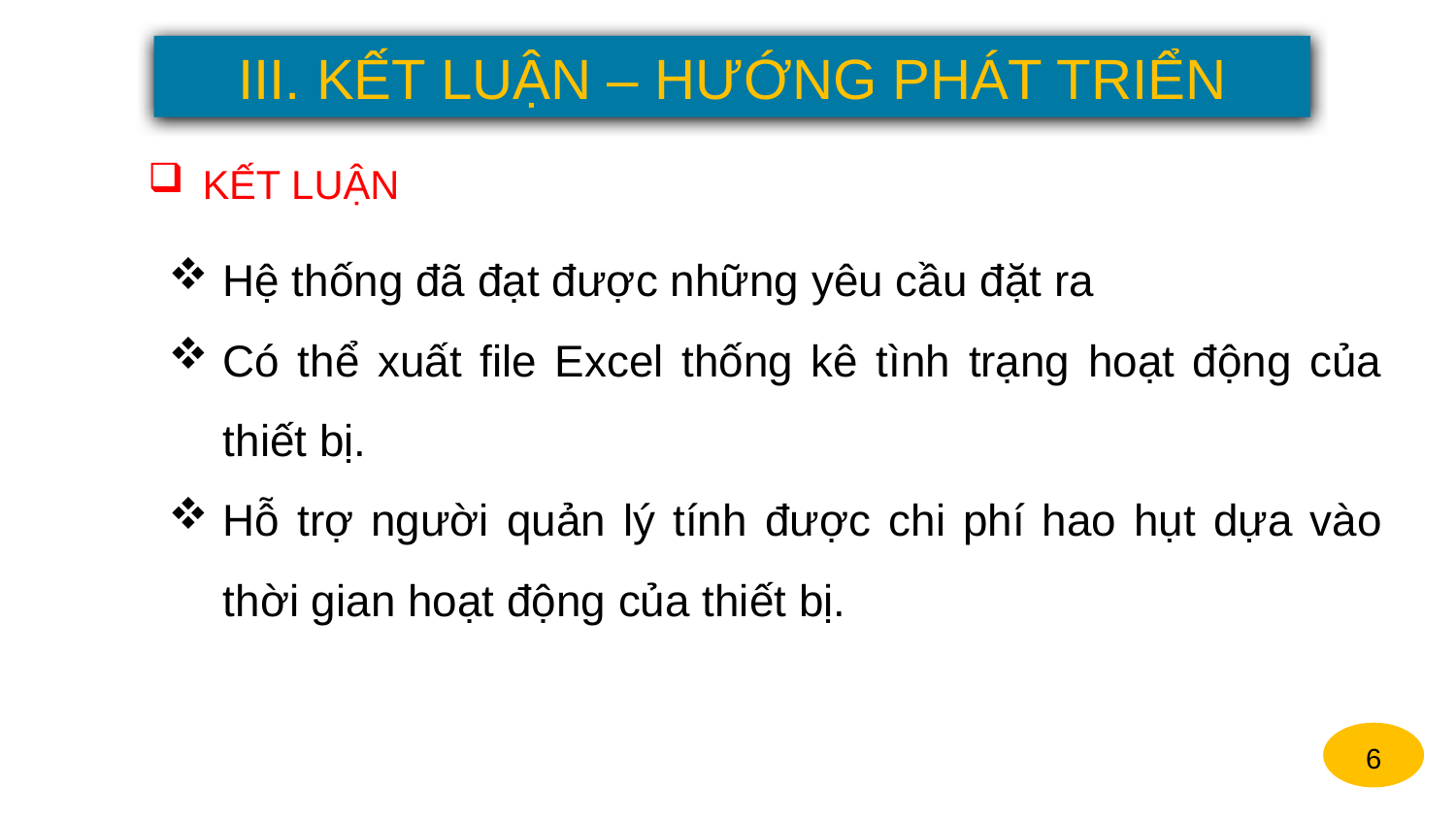

III. KẾT LUẬN – HƯỚNG PHÁT TRIỂN
KẾT LUẬN
Hệ thống đã đạt được những yêu cầu đặt ra
Có thể xuất file Excel thống kê tình trạng hoạt động của thiết bị.
Hỗ trợ người quản lý tính được chi phí hao hụt dựa vào thời gian hoạt động của thiết bị.

6